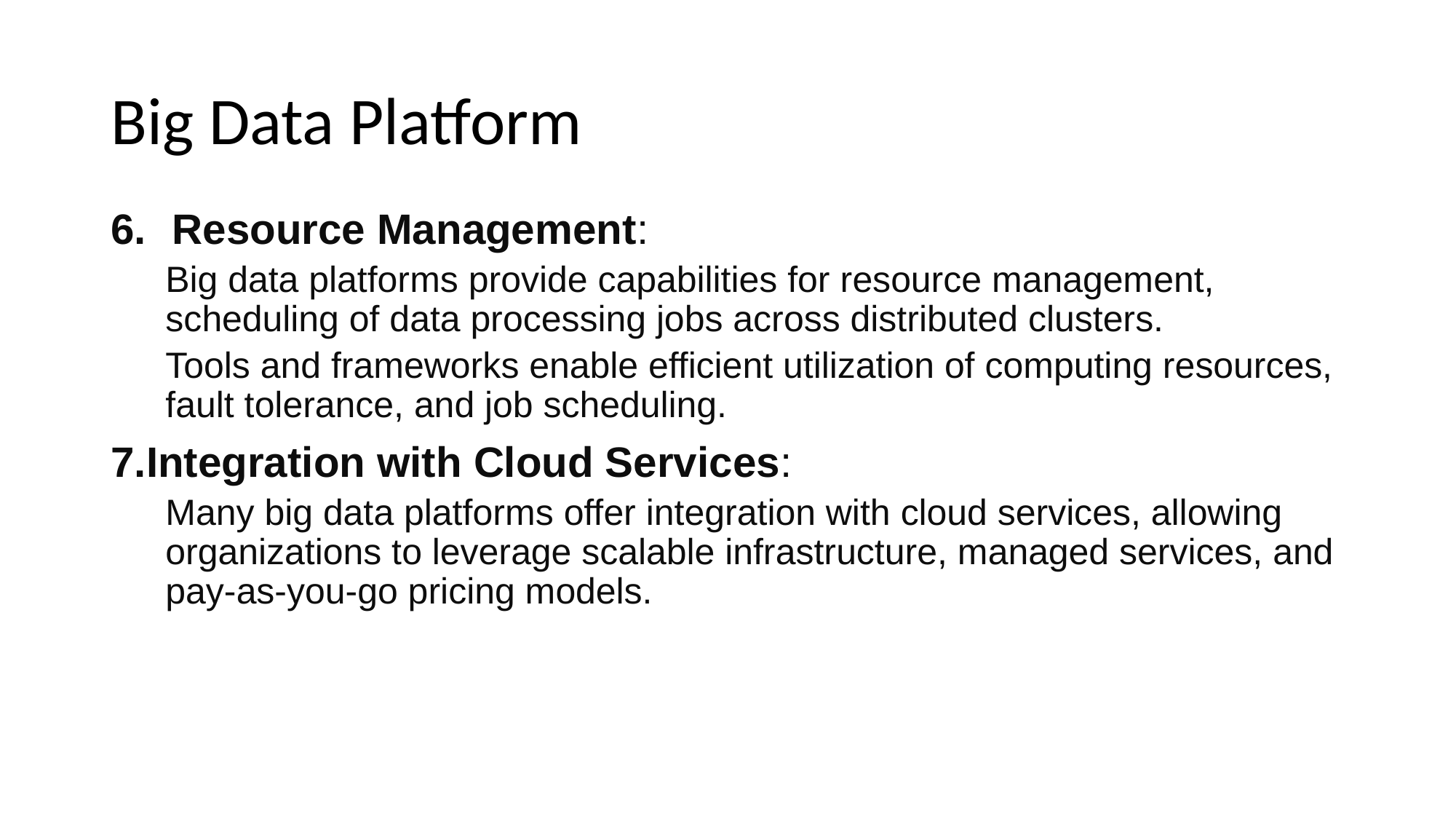

# Big Data Platform
Resource Management:
Big data platforms provide capabilities for resource management, scheduling of data processing jobs across distributed clusters.
Tools and frameworks enable efficient utilization of computing resources, fault tolerance, and job scheduling.
Integration with Cloud Services:
Many big data platforms offer integration with cloud services, allowing organizations to leverage scalable infrastructure, managed services, and pay-as-you-go pricing models.